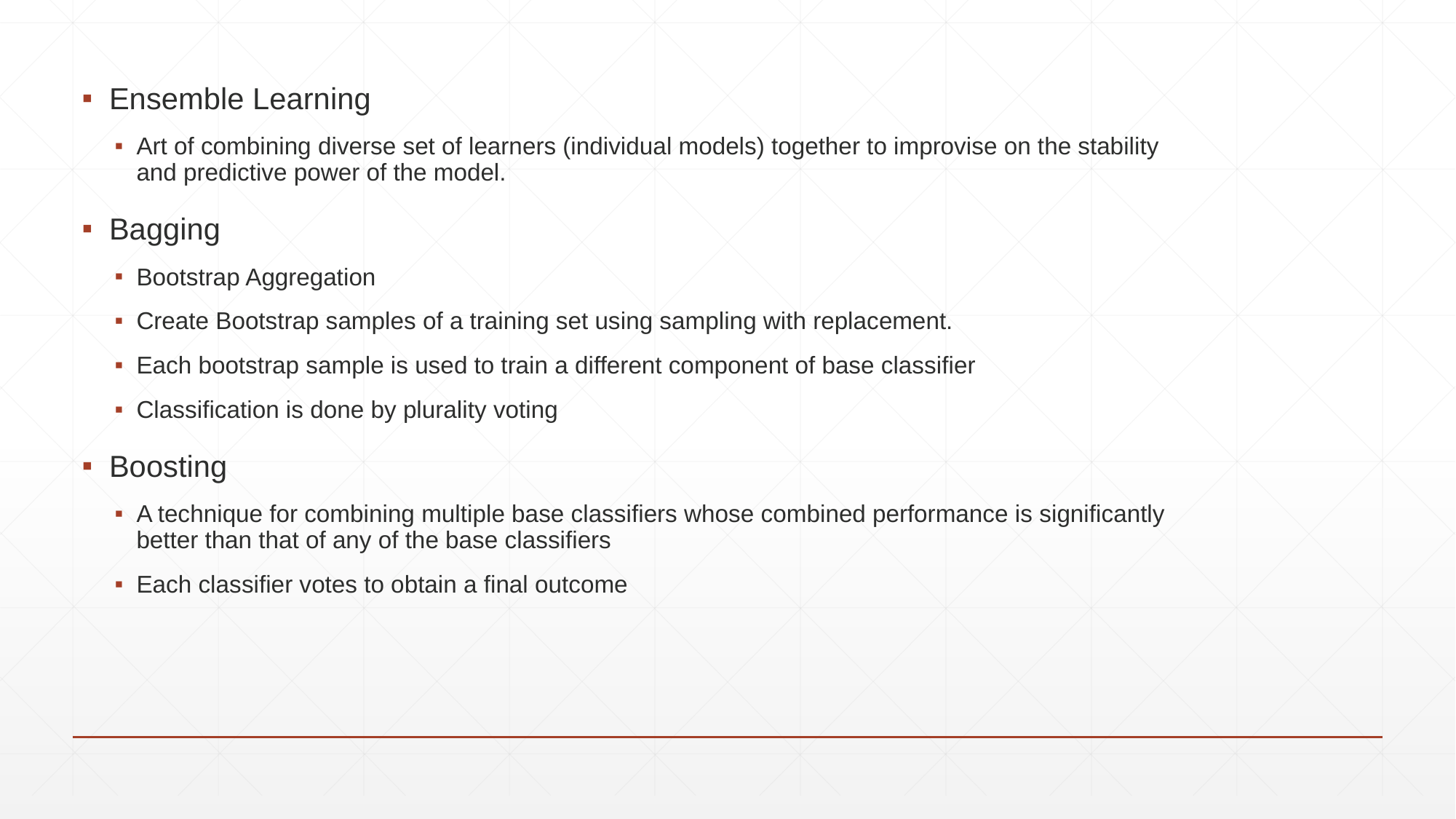

Ensemble Learning
Art of combining diverse set of learners (individual models) together to improvise on the stability and predictive power of the model.
Bagging
Bootstrap Aggregation
Create Bootstrap samples of a training set using sampling with replacement.
Each bootstrap sample is used to train a different component of base classifier
Classification is done by plurality voting
Boosting
A technique for combining multiple base classifiers whose combined performance is significantly better than that of any of the base classifiers
Each classifier votes to obtain a final outcome